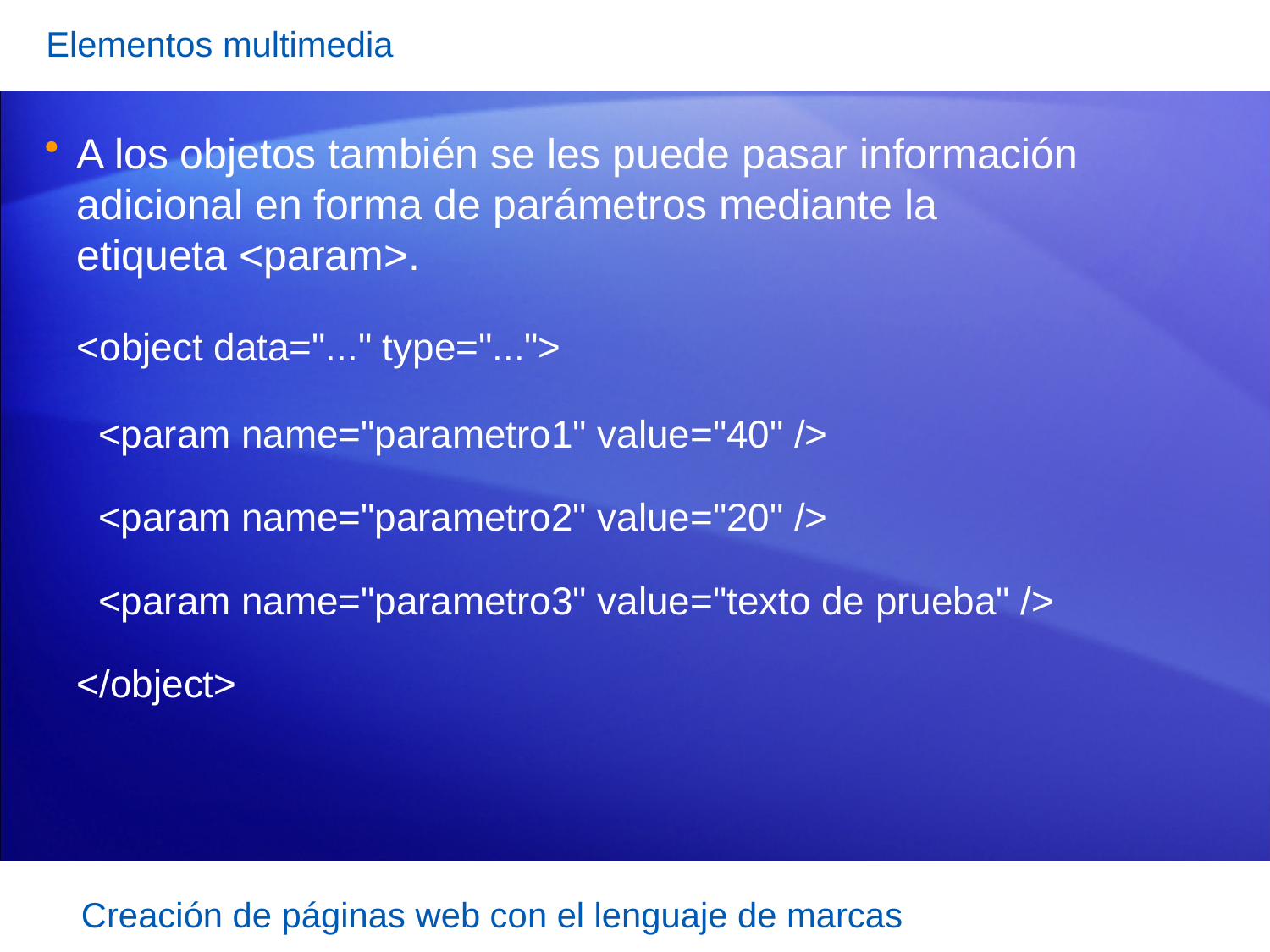

Elementos multimedia

A los objetos también se les puede pasar información adicional en forma de parámetros mediante la etiqueta <param>.
	<object data="..." type="...">
     <param name="parametro1" value="40" />
     <param name="parametro2" value="20" />
     <param name="parametro3" value="texto de prueba" />
   </object>
Creación de páginas web con el lenguaje de marcas